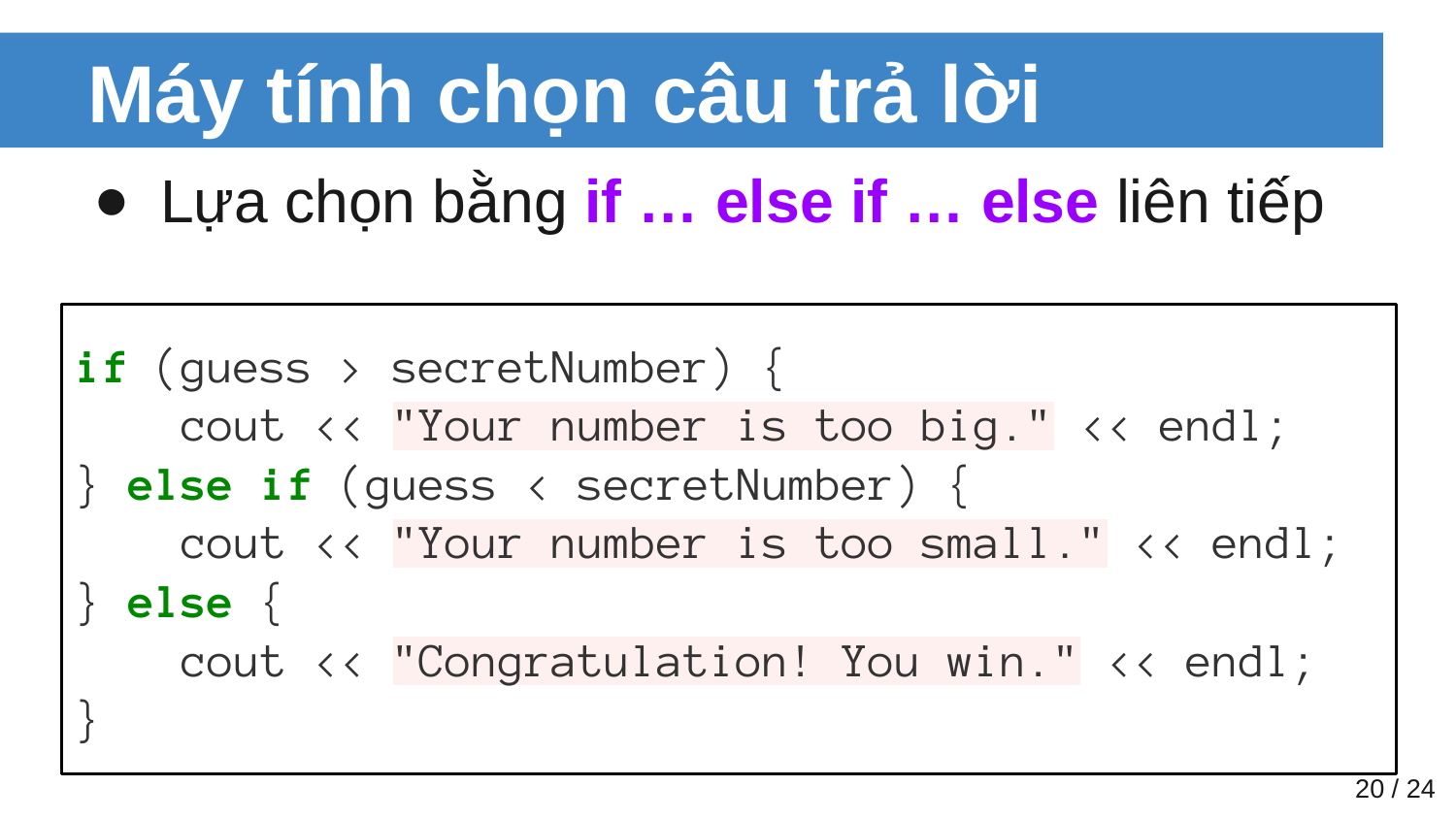

# Máy tính chọn câu trả lời
Lựa chọn bằng if … else if … else liên tiếp
if (guess > secretNumber) {
    cout << "Your number is too big." << endl;
} else if (guess < secretNumber) {
    cout << "Your number is too small." << endl;
} else {
    cout << "Congratulation! You win." << endl;
}
20 / 24